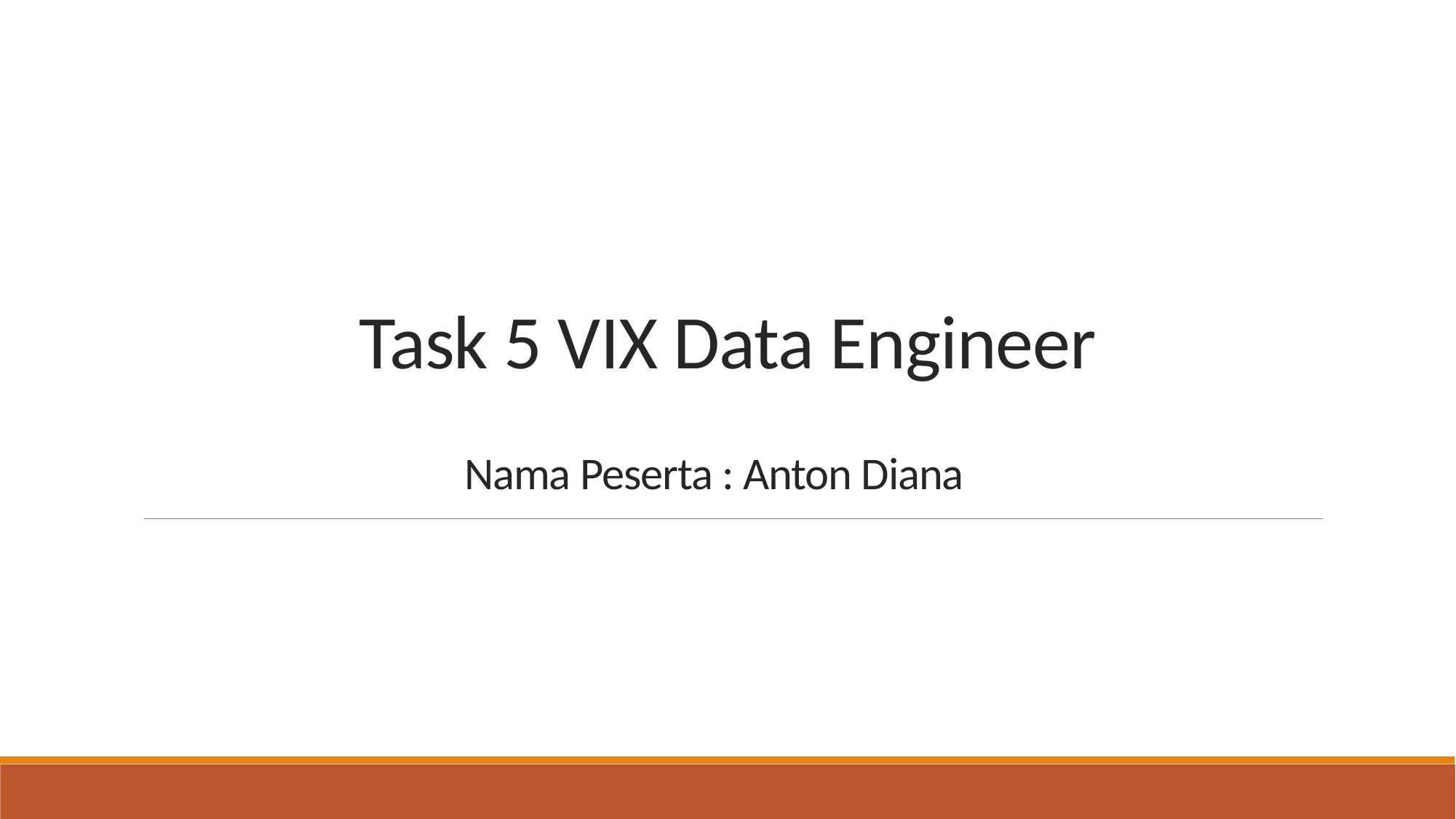

Task 5 VIX Data Engineer
# Nama Peserta : Anton Diana